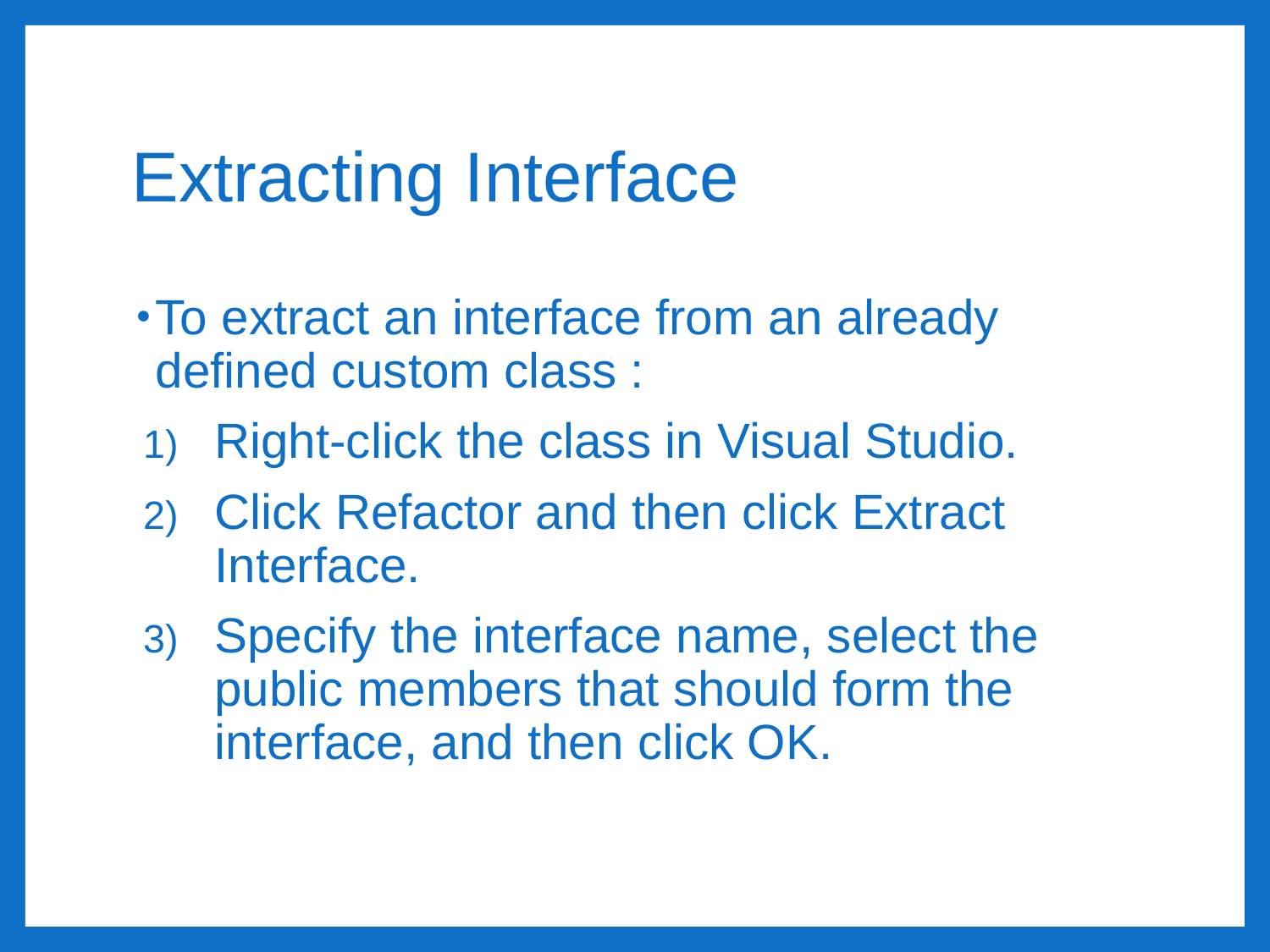

# Extracting Interface
To extract an interface from an already defined custom class :
Right-click the class in Visual Studio.
Click Refactor and then click Extract Interface.
Specify the interface name, select the public members that should form the interface, and then click OK.